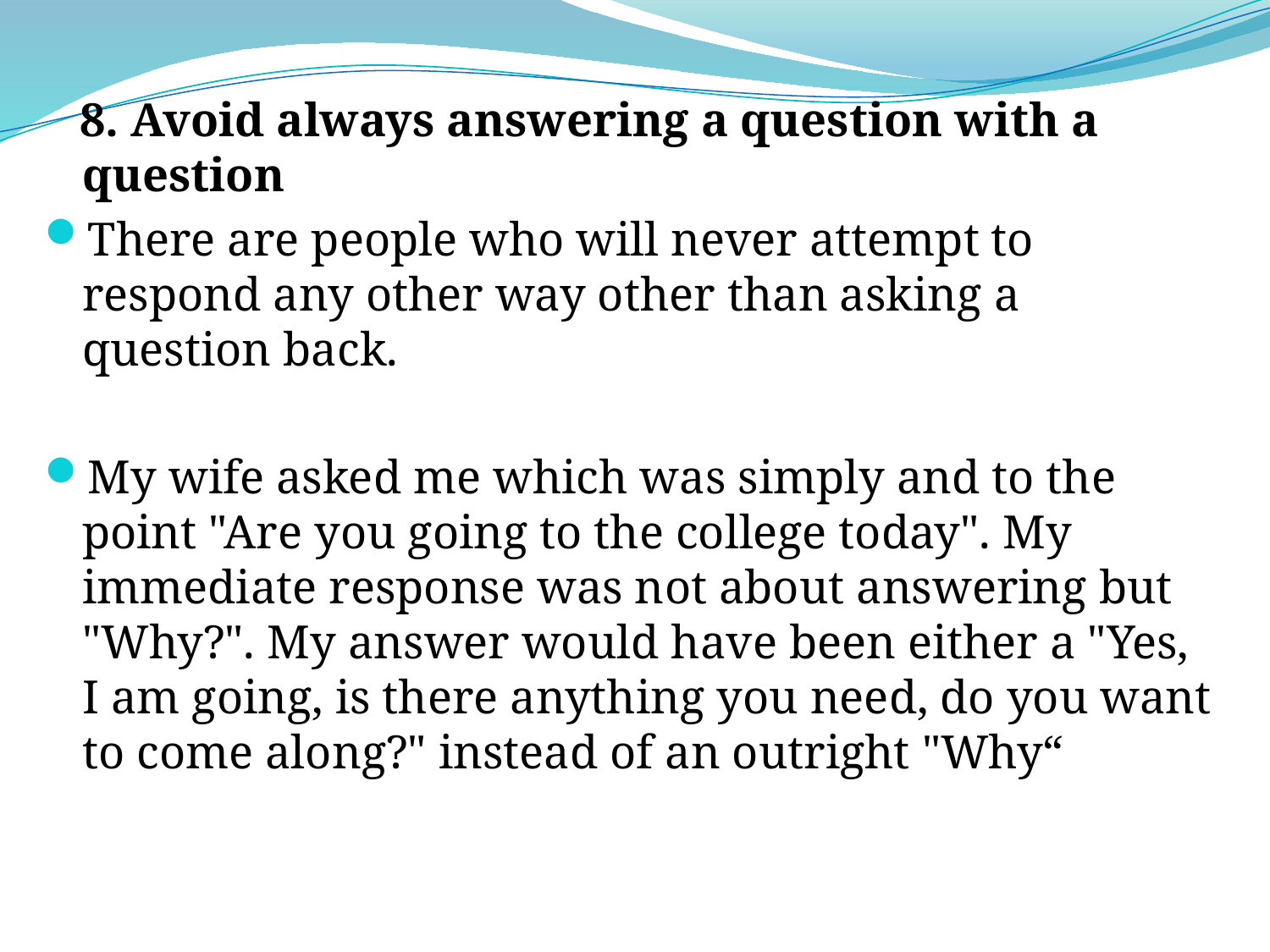

8. Avoid always answering a question with a question
There are people who will never attempt to respond any other way other than asking a question back.

My wife asked me which was simply and to the point "Are you going to the college today". My immediate response was not about answering but "Why?". My answer would have been either a "Yes, I am going, is there anything you need, do you want to come along?" instead of an outright "Why“